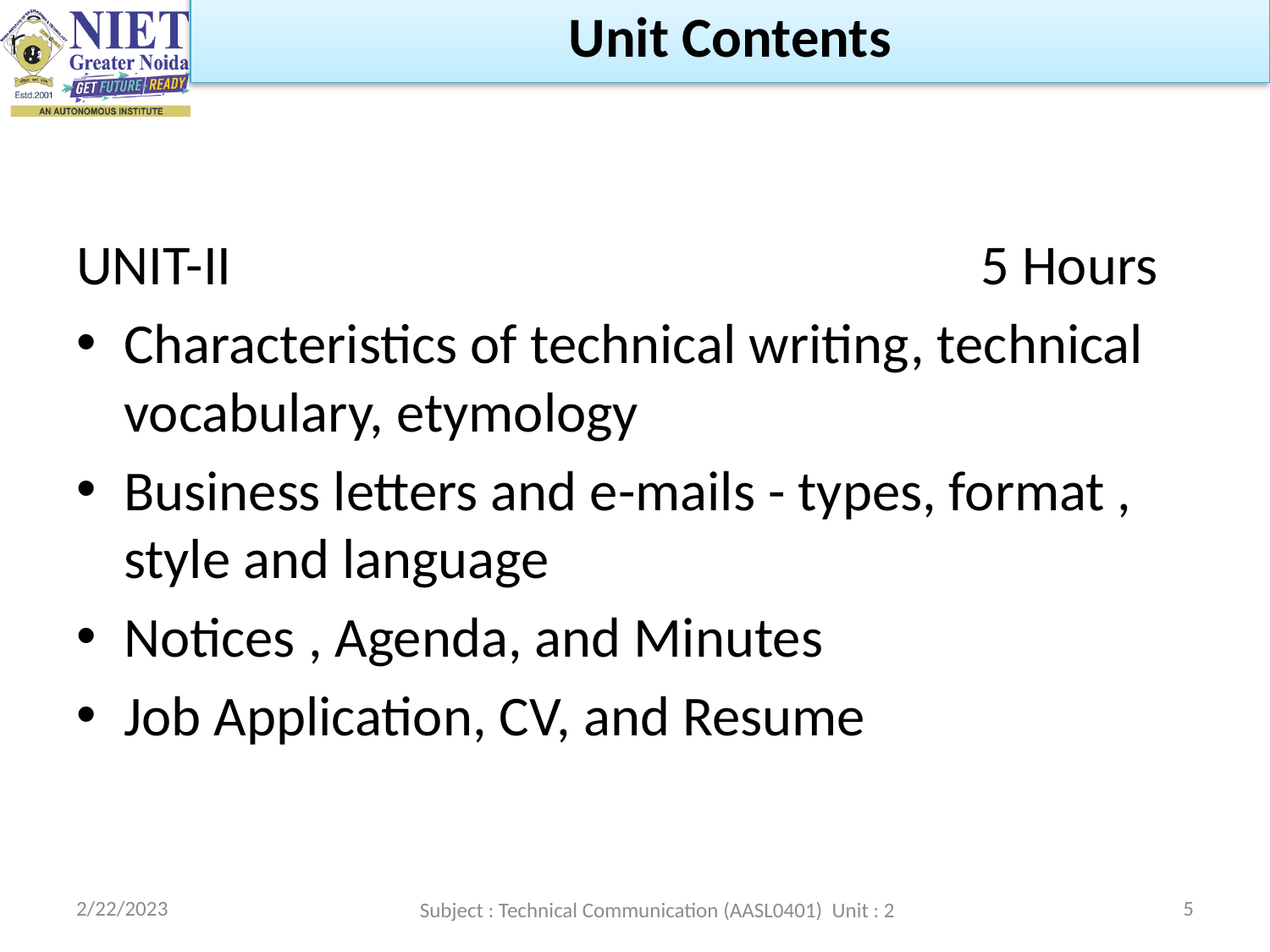

Unit Contents
UNIT-II                                                           5 Hours
Characteristics of technical writing, technical vocabulary, etymology
Business letters and e-mails - types, format , style and language
Notices , Agenda, and Minutes
Job Application, CV, and Resume
2/22/2023
5
Subject : Technical Communication (AASL0401)  Unit : 2